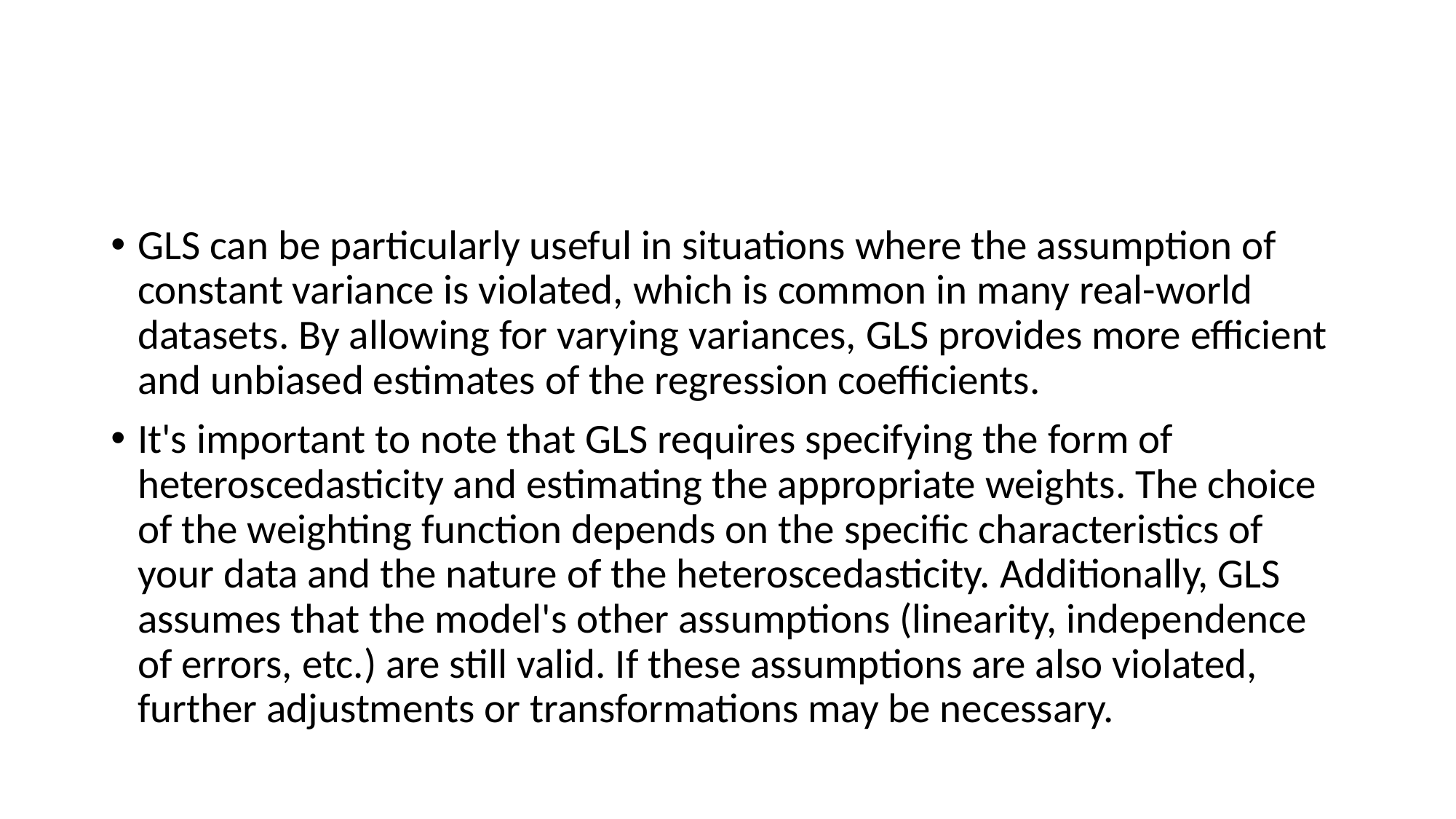

#
GLS can be particularly useful in situations where the assumption of constant variance is violated, which is common in many real-world datasets. By allowing for varying variances, GLS provides more efficient and unbiased estimates of the regression coefficients.
It's important to note that GLS requires specifying the form of heteroscedasticity and estimating the appropriate weights. The choice of the weighting function depends on the specific characteristics of your data and the nature of the heteroscedasticity. Additionally, GLS assumes that the model's other assumptions (linearity, independence of errors, etc.) are still valid. If these assumptions are also violated, further adjustments or transformations may be necessary.